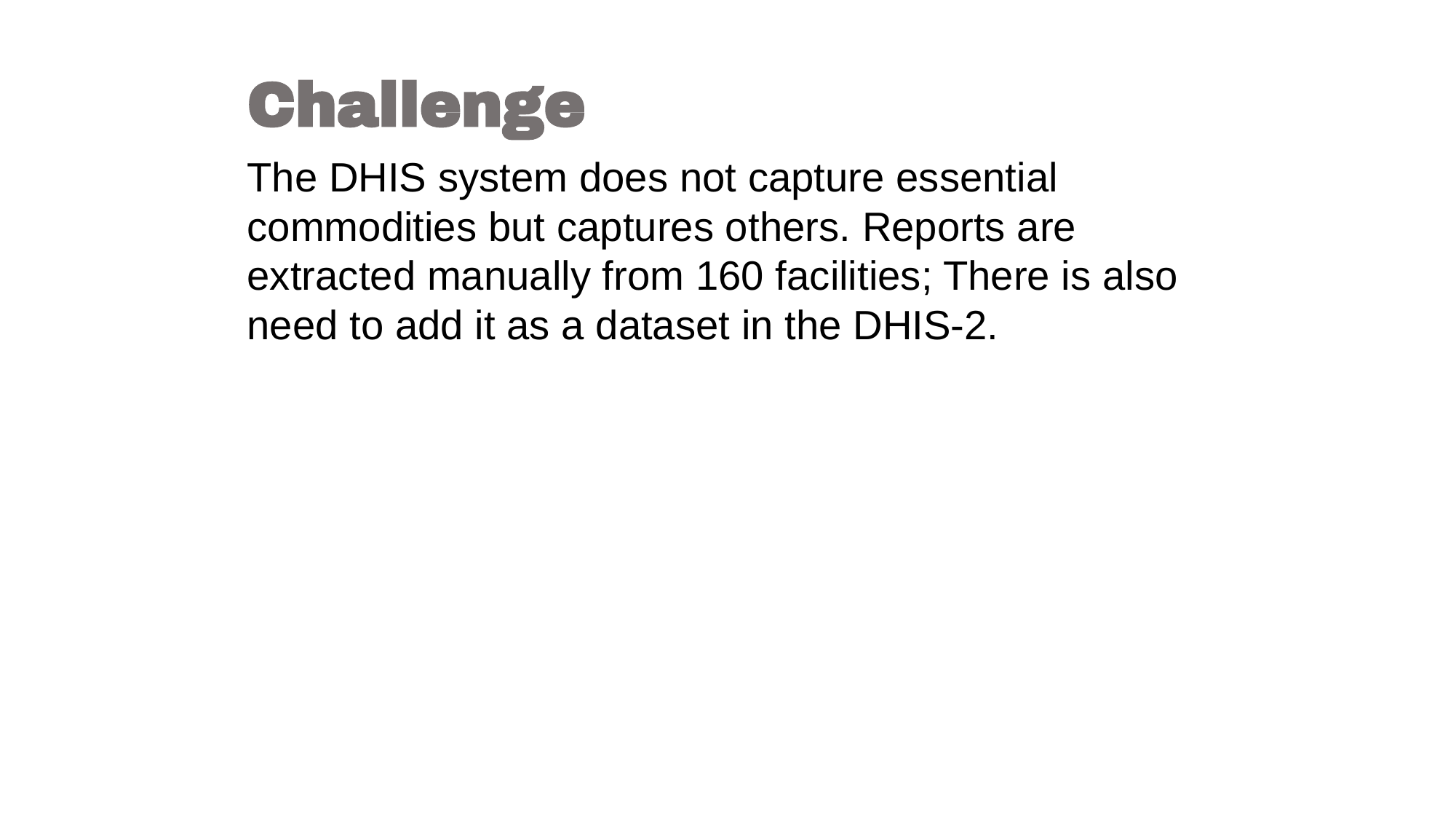

Challenge
The DHIS system does not capture essential commodities but captures others. Reports are extracted manually from 160 facilities; There is also need to add it as a dataset in the DHIS-2.